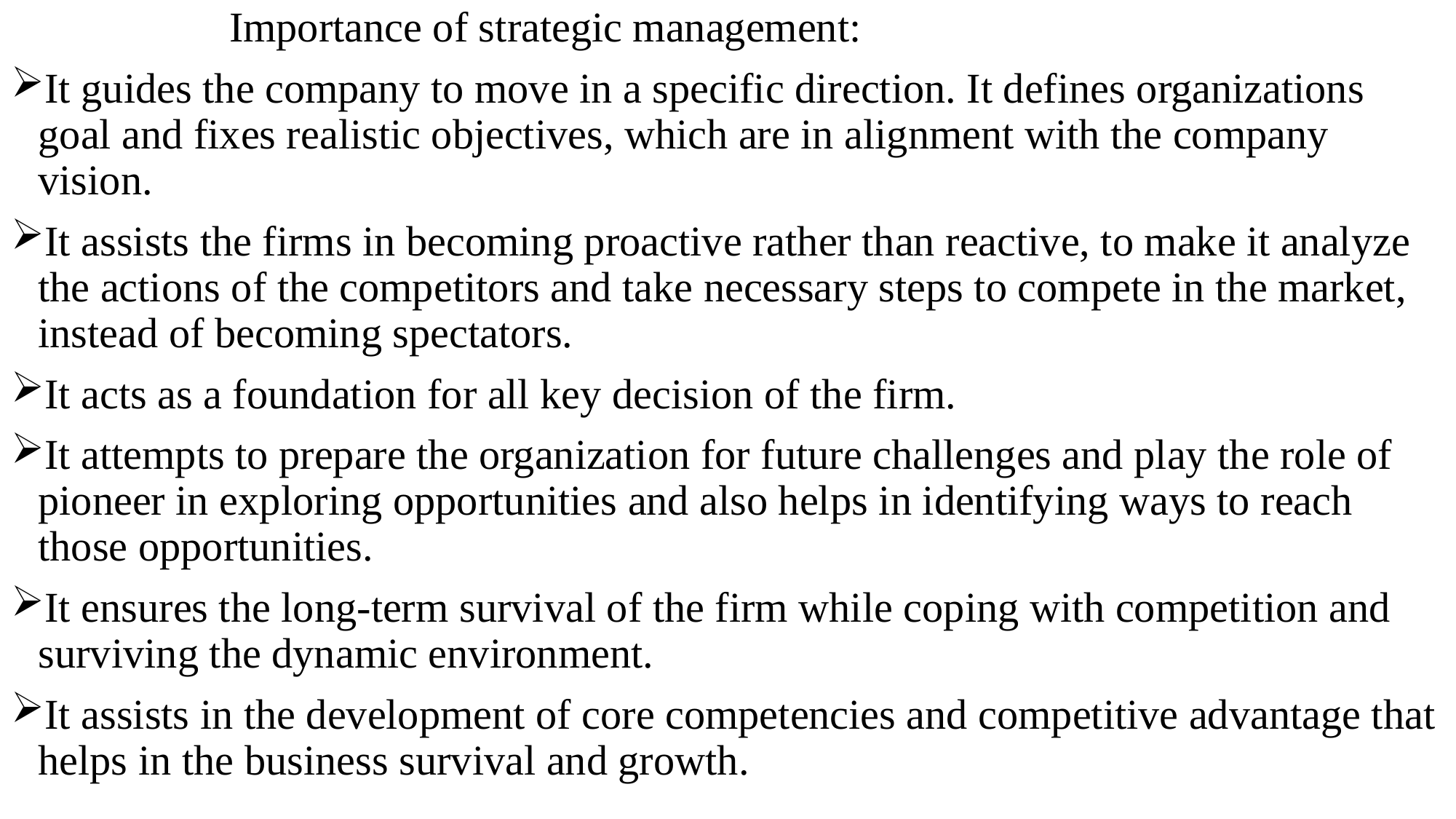

Importance of strategic management:
It guides the company to move in a specific direction. It defines organizations goal and fixes realistic objectives, which are in alignment with the company vision.
It assists the firms in becoming proactive rather than reactive, to make it analyze the actions of the competitors and take necessary steps to compete in the market, instead of becoming spectators.
It acts as a foundation for all key decision of the firm.
It attempts to prepare the organization for future challenges and play the role of pioneer in exploring opportunities and also helps in identifying ways to reach those opportunities.
It ensures the long-term survival of the firm while coping with competition and surviving the dynamic environment.
It assists in the development of core competencies and competitive advantage that helps in the business survival and growth.